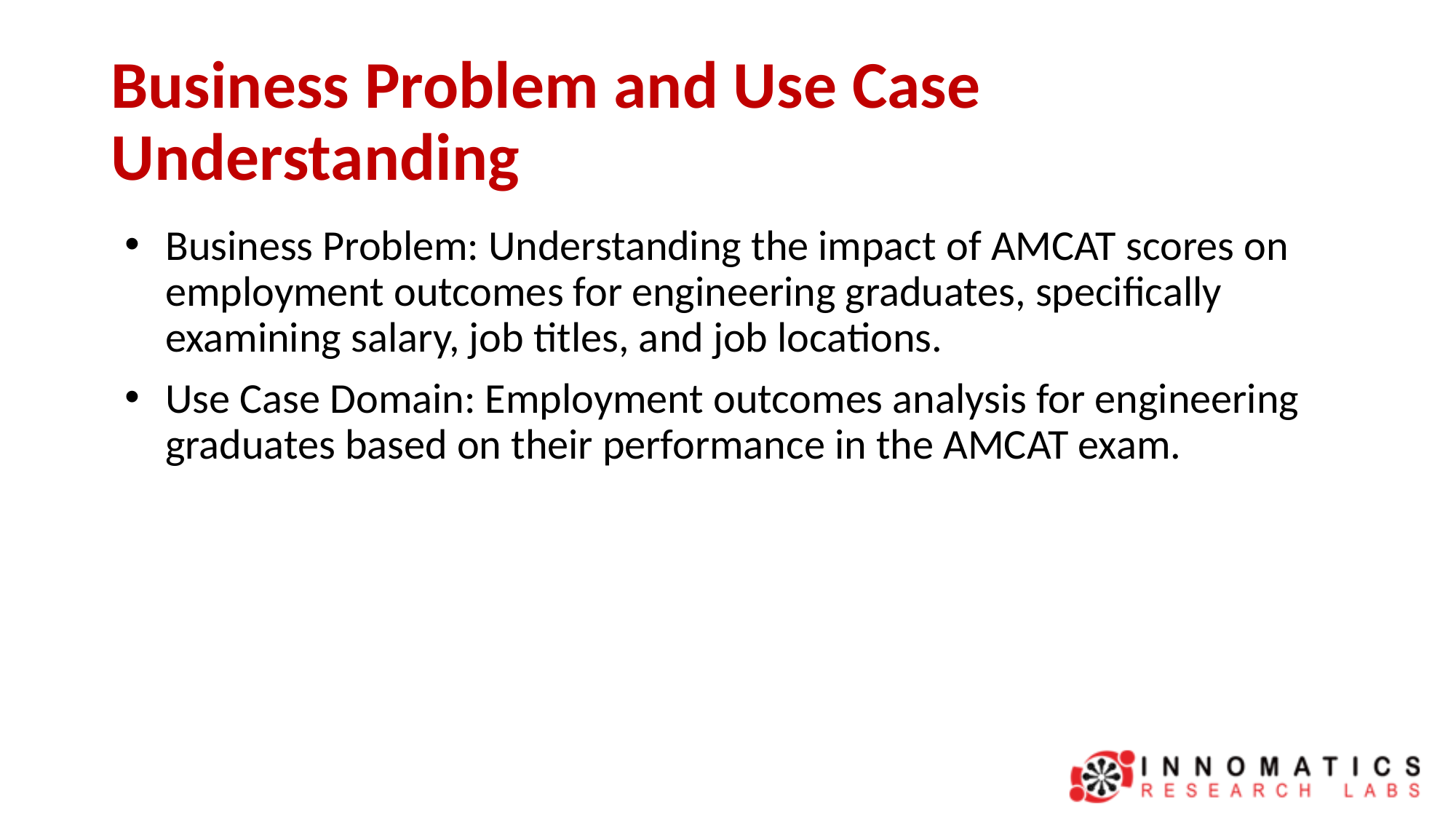

# Business Problem and Use Case Understanding
Business Problem: Understanding the impact of AMCAT scores on employment outcomes for engineering graduates, specifically examining salary, job titles, and job locations.
Use Case Domain: Employment outcomes analysis for engineering graduates based on their performance in the AMCAT exam.